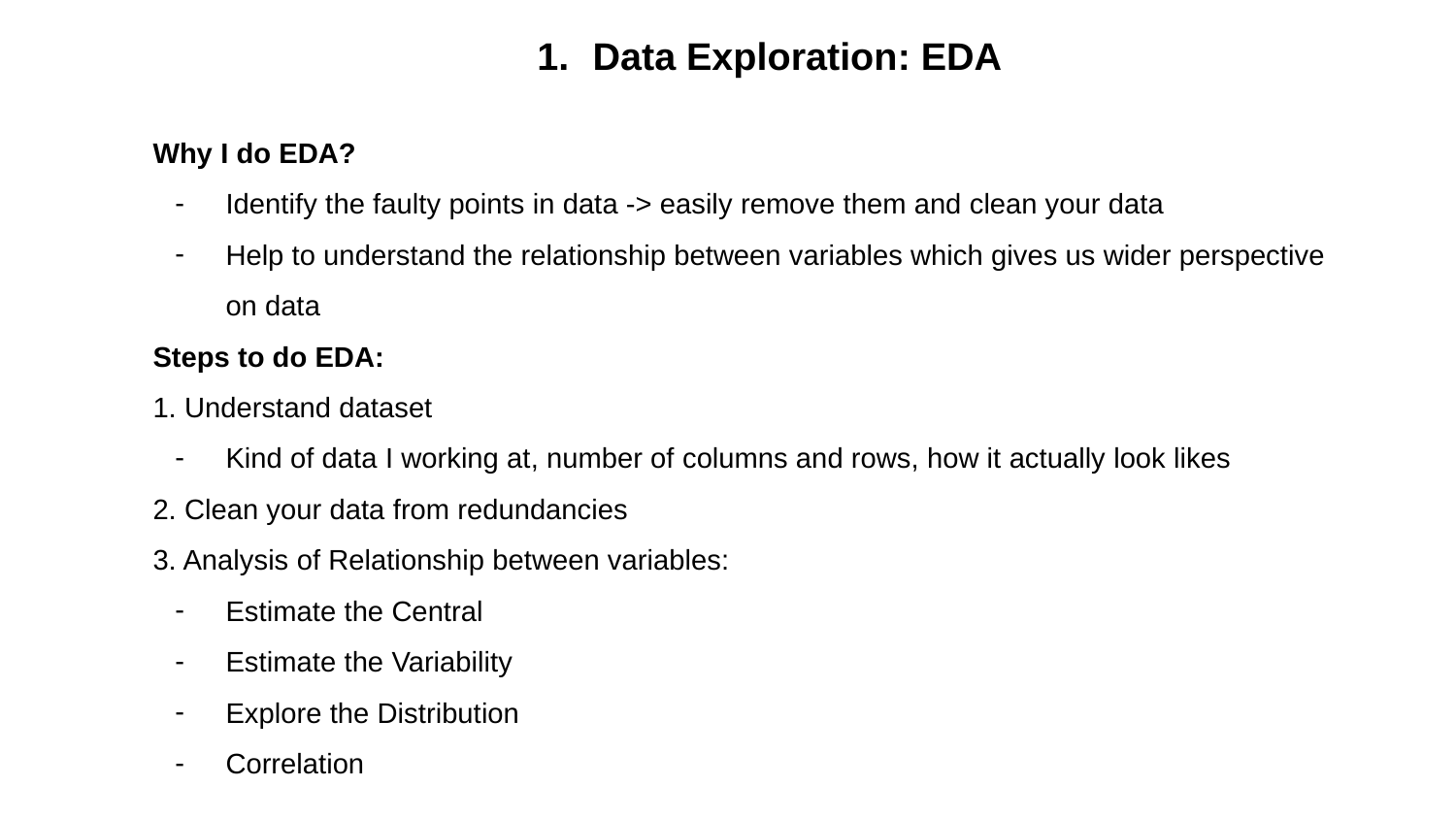

Data Exploration: EDA
Why I do EDA?
Identify the faulty points in data -> easily remove them and clean your data
Help to understand the relationship between variables which gives us wider perspective on data
Steps to do EDA:
1. Understand dataset
Kind of data I working at, number of columns and rows, how it actually look likes
2. Clean your data from redundancies
3. Analysis of Relationship between variables:
Estimate the Central
Estimate the Variability
Explore the Distribution
Correlation